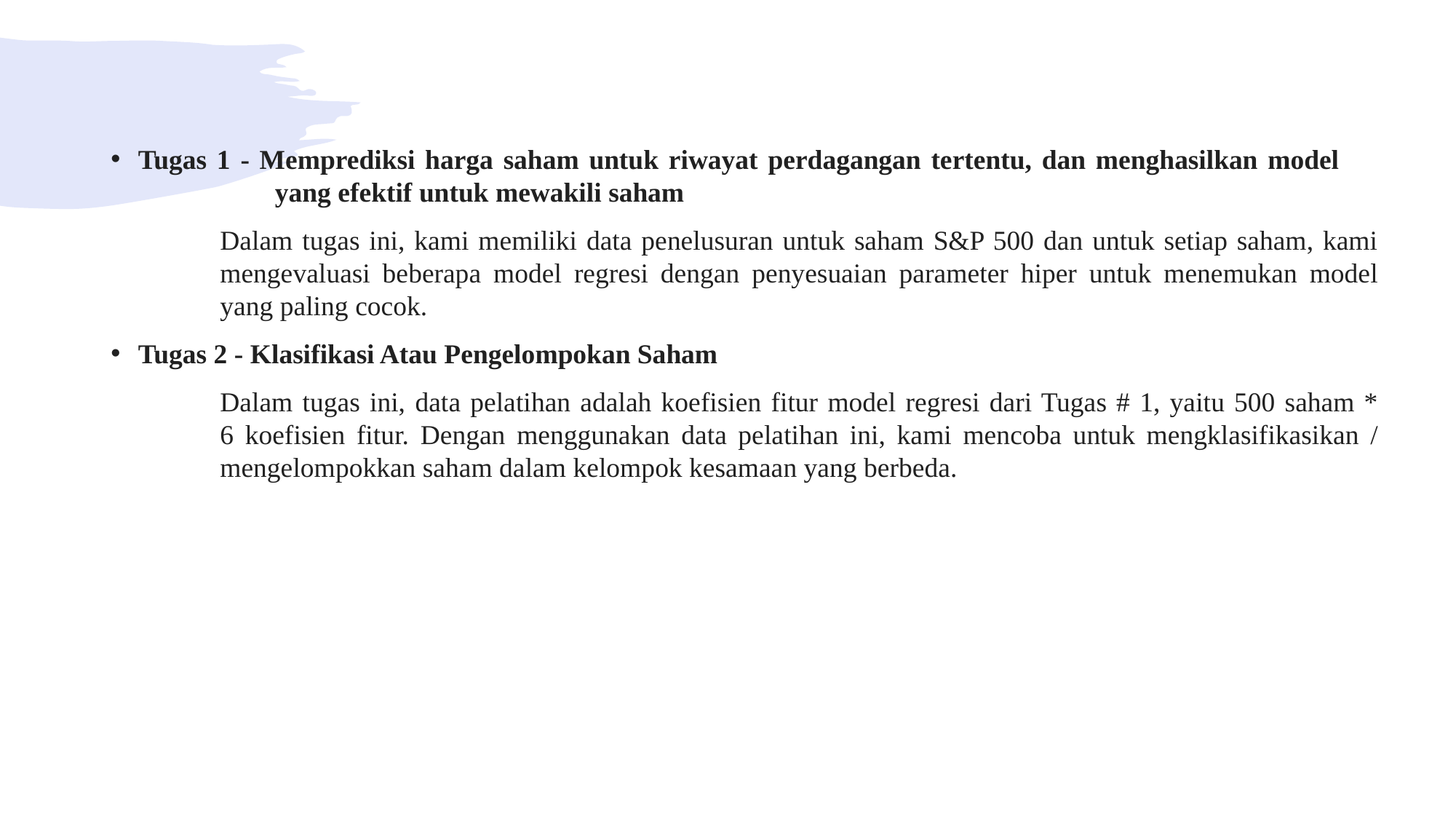

Tugas 1 - Memprediksi harga saham untuk riwayat perdagangan tertentu, dan menghasilkan model 		    yang efektif untuk mewakili saham
	Dalam tugas ini, kami memiliki data penelusuran untuk saham S&P 500 dan untuk setiap saham, kami 	mengevaluasi beberapa model regresi dengan penyesuaian parameter hiper untuk menemukan model 	yang paling cocok.
Tugas 2 - Klasifikasi Atau Pengelompokan Saham
	Dalam tugas ini, data pelatihan adalah koefisien fitur model regresi dari Tugas # 1, yaitu 500 saham * 	6 koefisien fitur. Dengan menggunakan data pelatihan ini, kami mencoba untuk mengklasifikasikan / 	mengelompokkan saham dalam kelompok kesamaan yang berbeda.